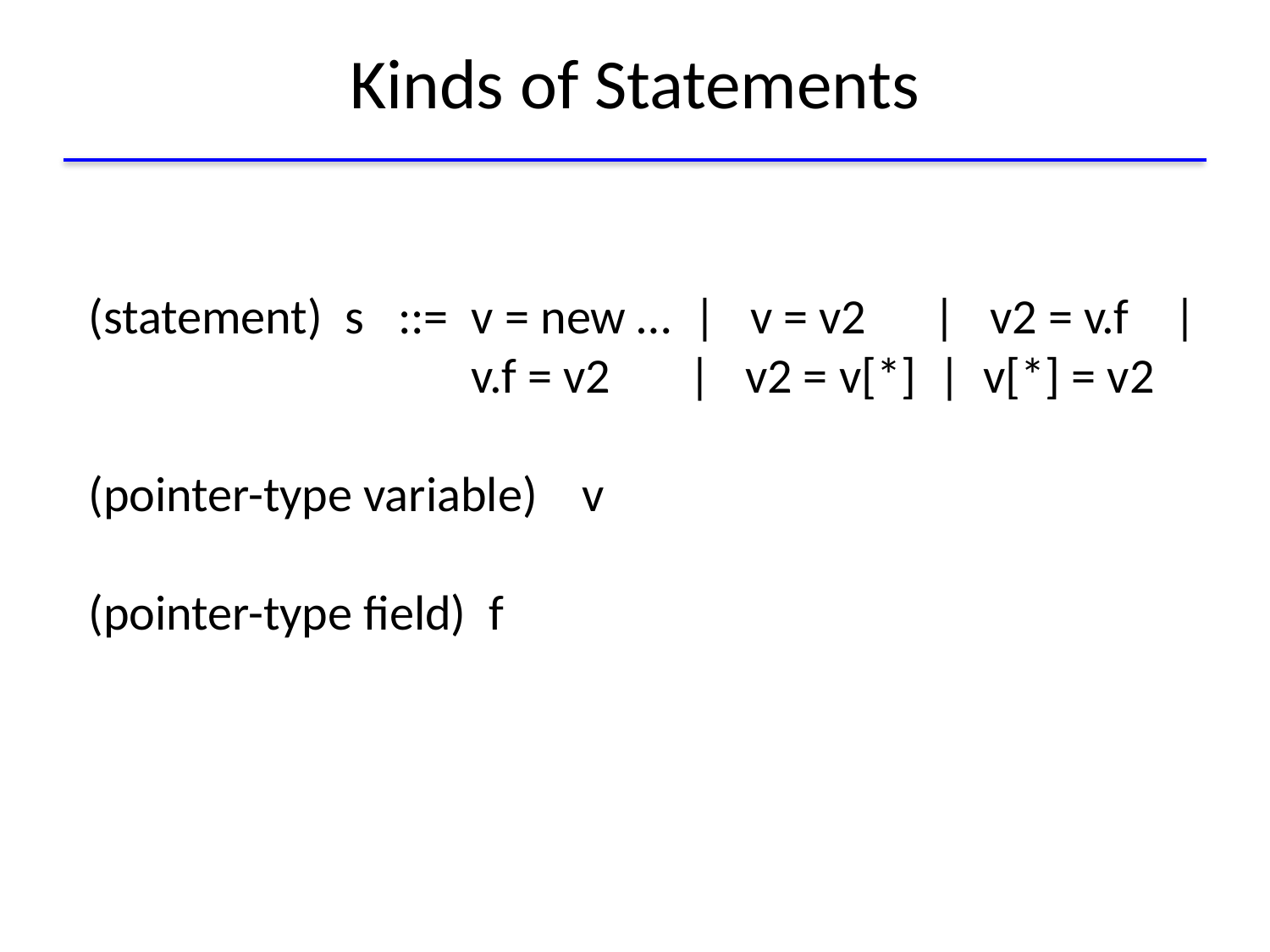

# Kinds of Statements
(statement)  s   ::=  v = new …  |   v = v2      |   v2 = v.f    |
                               v.f = v2       |   v2 = v[*]  |  v[*] = v2
(pointer-type variable)    v

(pointer-type field)  f